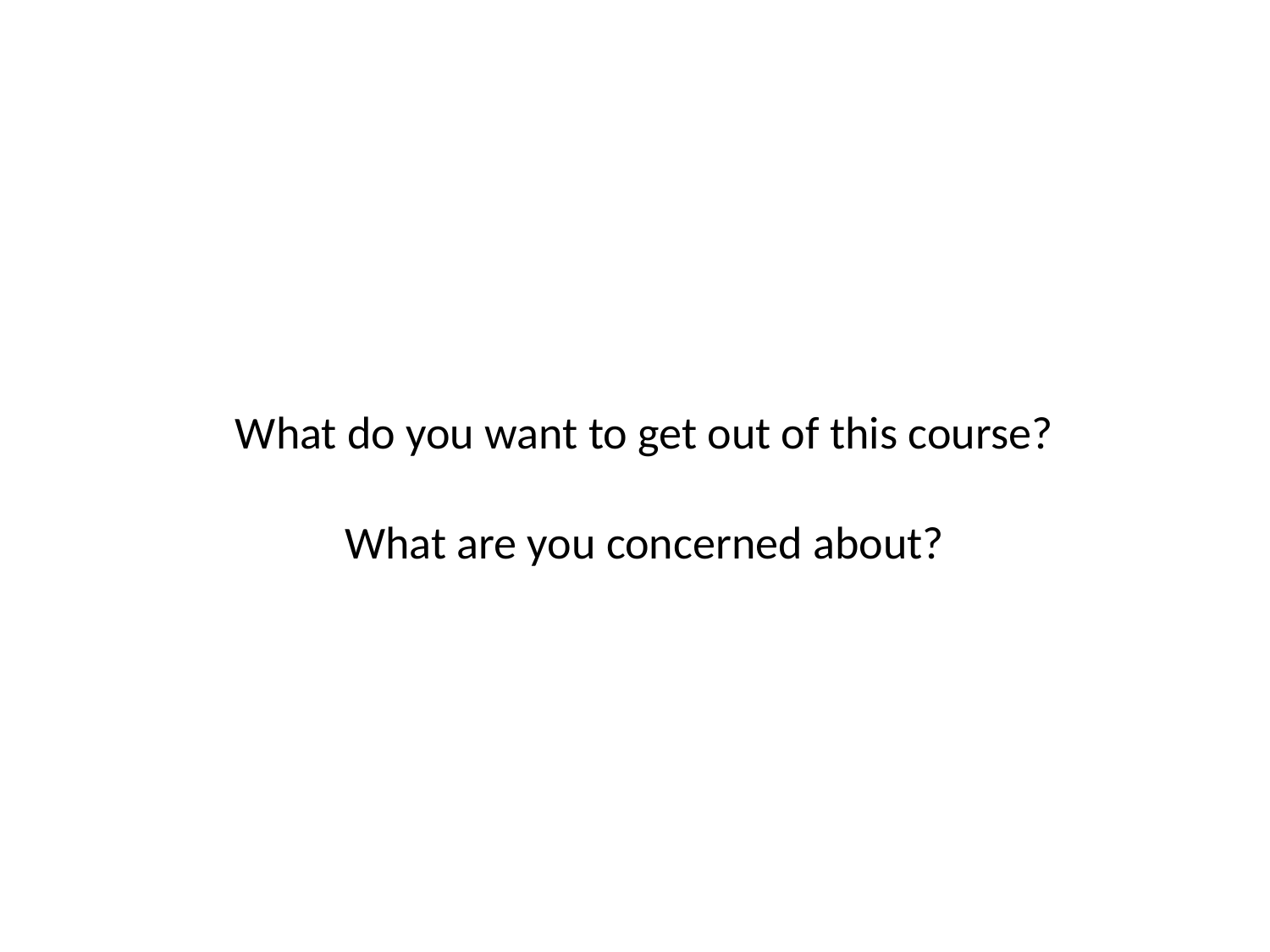

What do you want to get out of this course?

What are you concerned about?